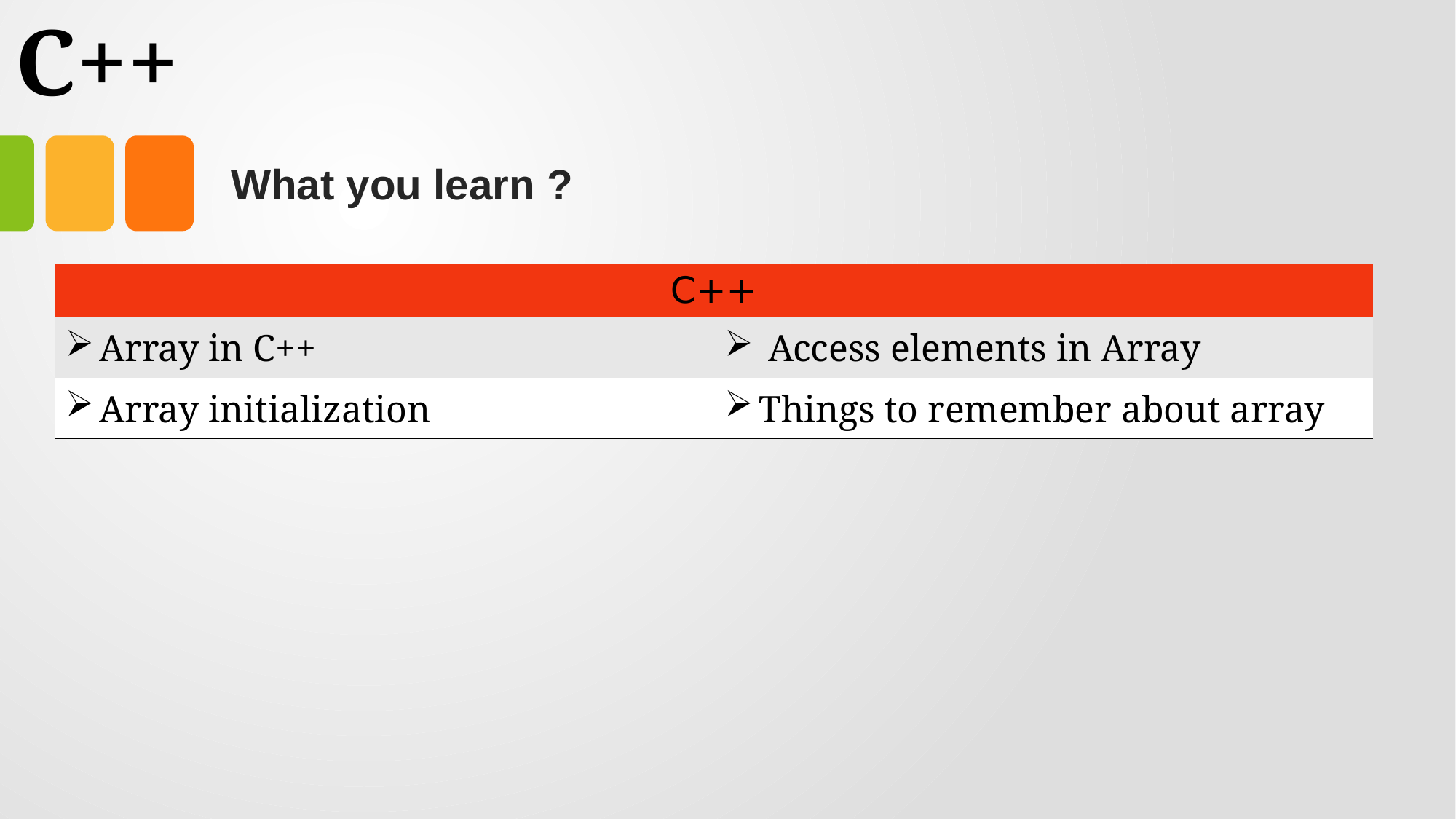

# C++
What you learn ?
| C++ |  |
| --- | --- |
| Array in C++ | Access elements in Array |
| Array initialization | Things to remember about array |